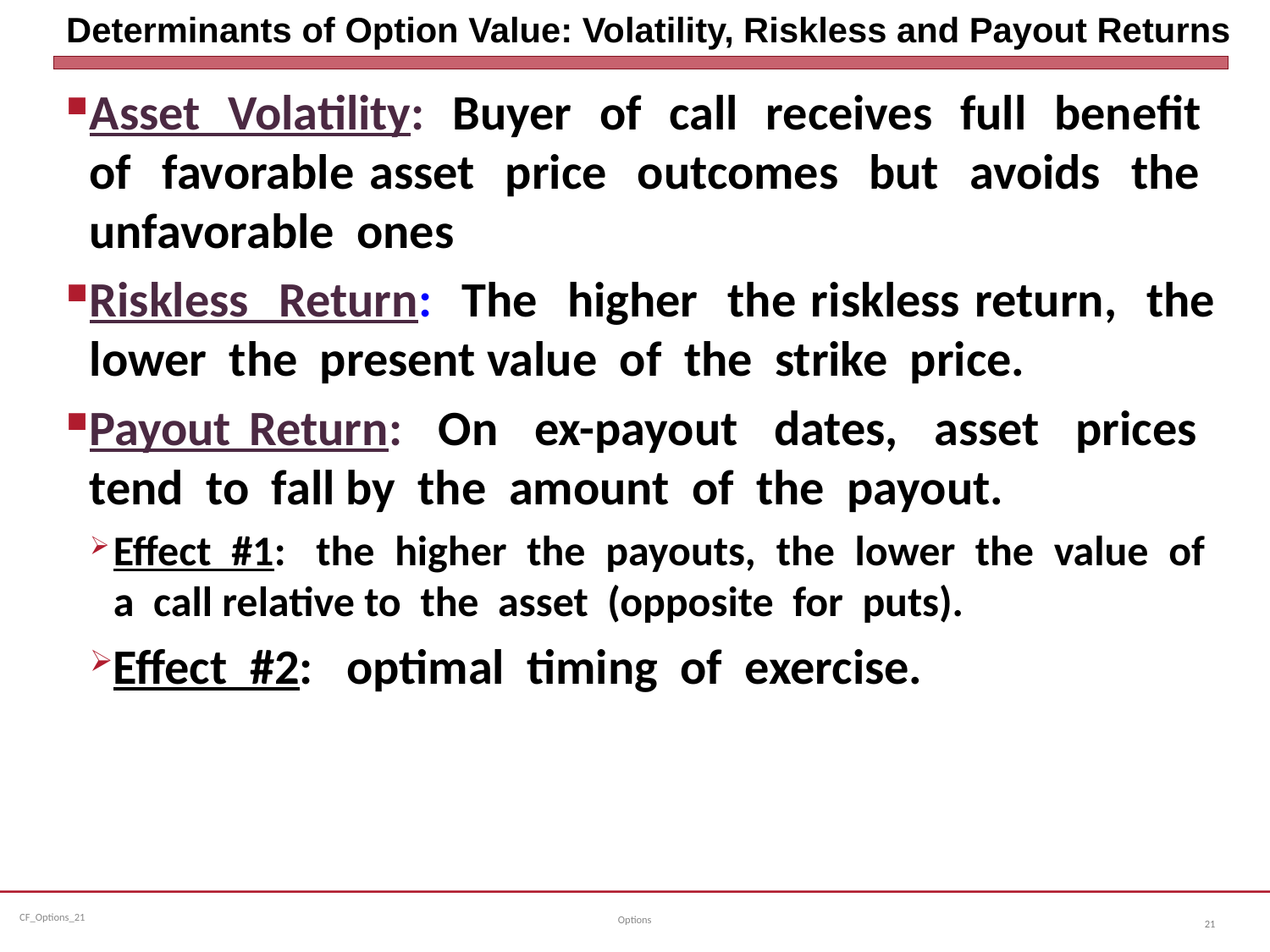

# Determinants of Option Value: Volatility, Riskless and Payout Returns
Asset  Volatility:  Buyer  of  call  receives  full  benefit  of  favorable asset  price  outcomes  but  avoids  the  unfavorable  ones
Riskless  Return:  The  higher  the riskless return,  the lower  the  present value  of  the  strike  price.
Payout Return:  On  ex-payout  dates,  asset  prices  tend  to  fall by  the  amount  of  the  payout.
Effect  #1:   the  higher  the  payouts,  the  lower  the  value  of  a  call relative to  the  asset  (opposite  for  puts).
Effect  #2:   optimal  timing  of  exercise.

Options
21